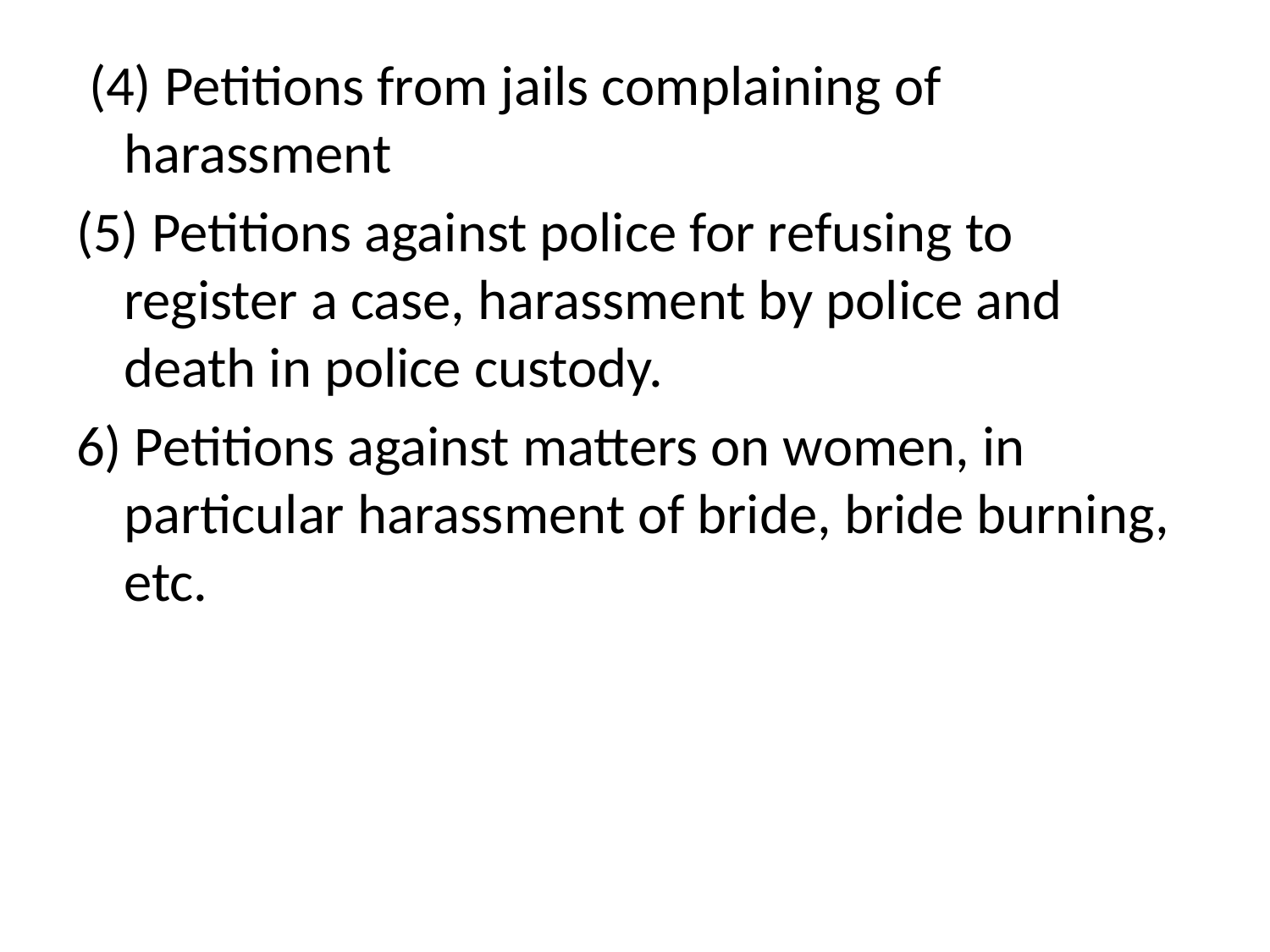

(4) Petitions from jails complaining of harassment
(5) Petitions against police for refusing to register a case, harassment by police and death in police custody.
6) Petitions against matters on women, in particular harassment of bride, bride burning, etc.